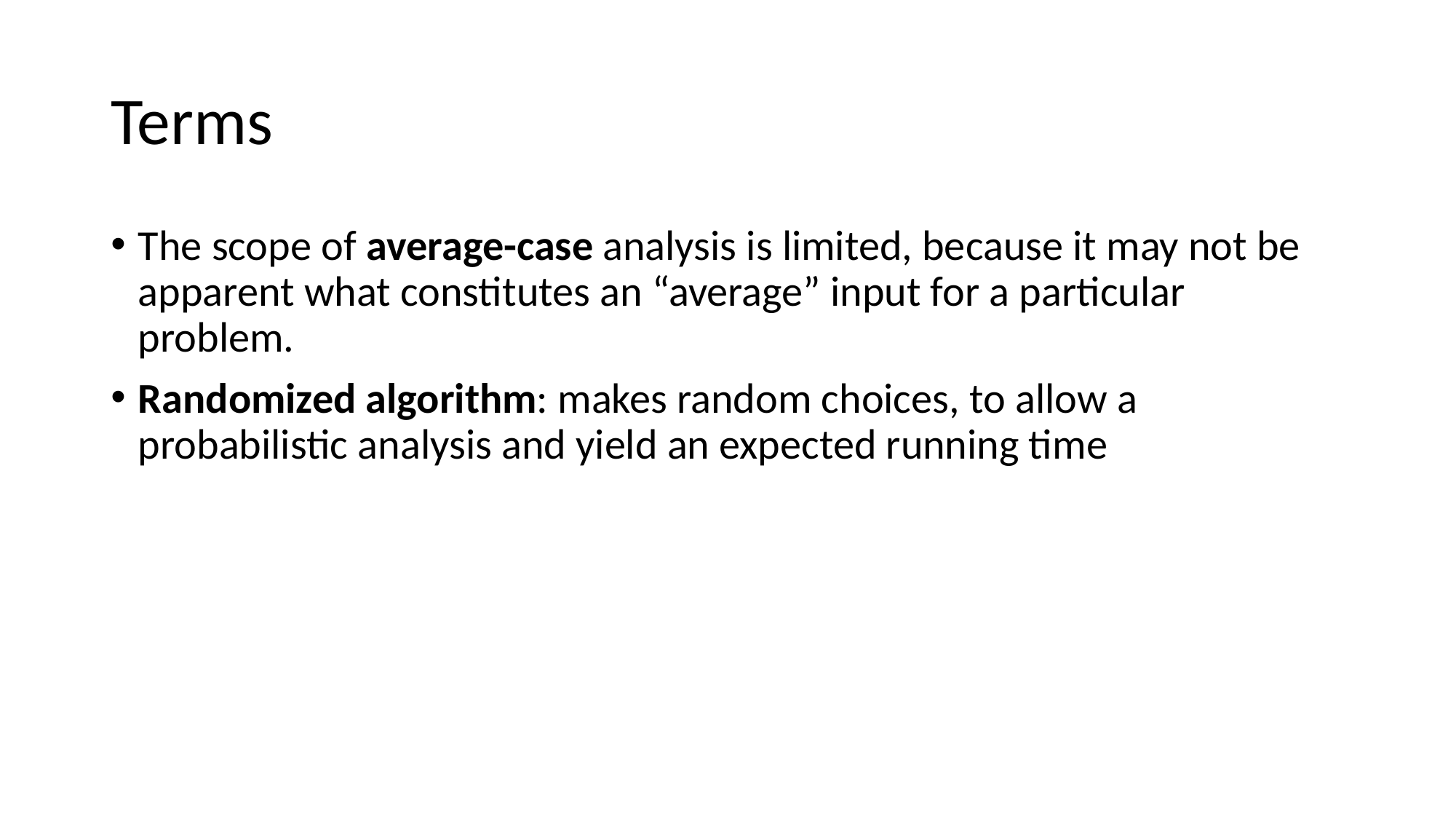

# Terms
The scope of average-case analysis is limited, because it may not be apparent what constitutes an “average” input for a particular problem.
Randomized algorithm: makes random choices, to allow a probabilistic analysis and yield an expected running time